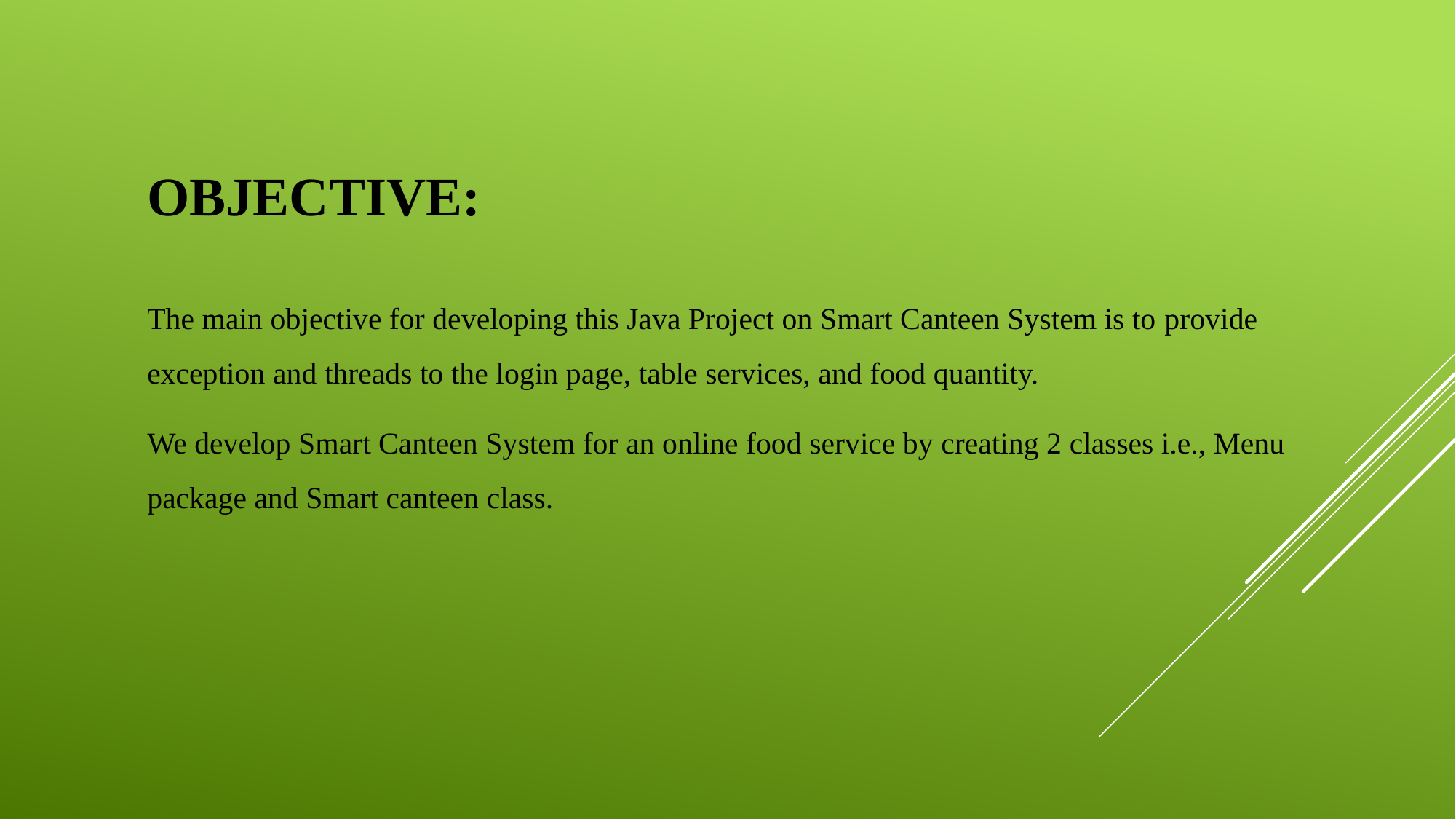

# OBJECTIVE:
The main objective for developing this Java Project on Smart Canteen System is to provide exception and threads to the login page, table services, and food quantity.
We develop Smart Canteen System for an online food service by creating 2 classes i.e., Menu package and Smart canteen class.